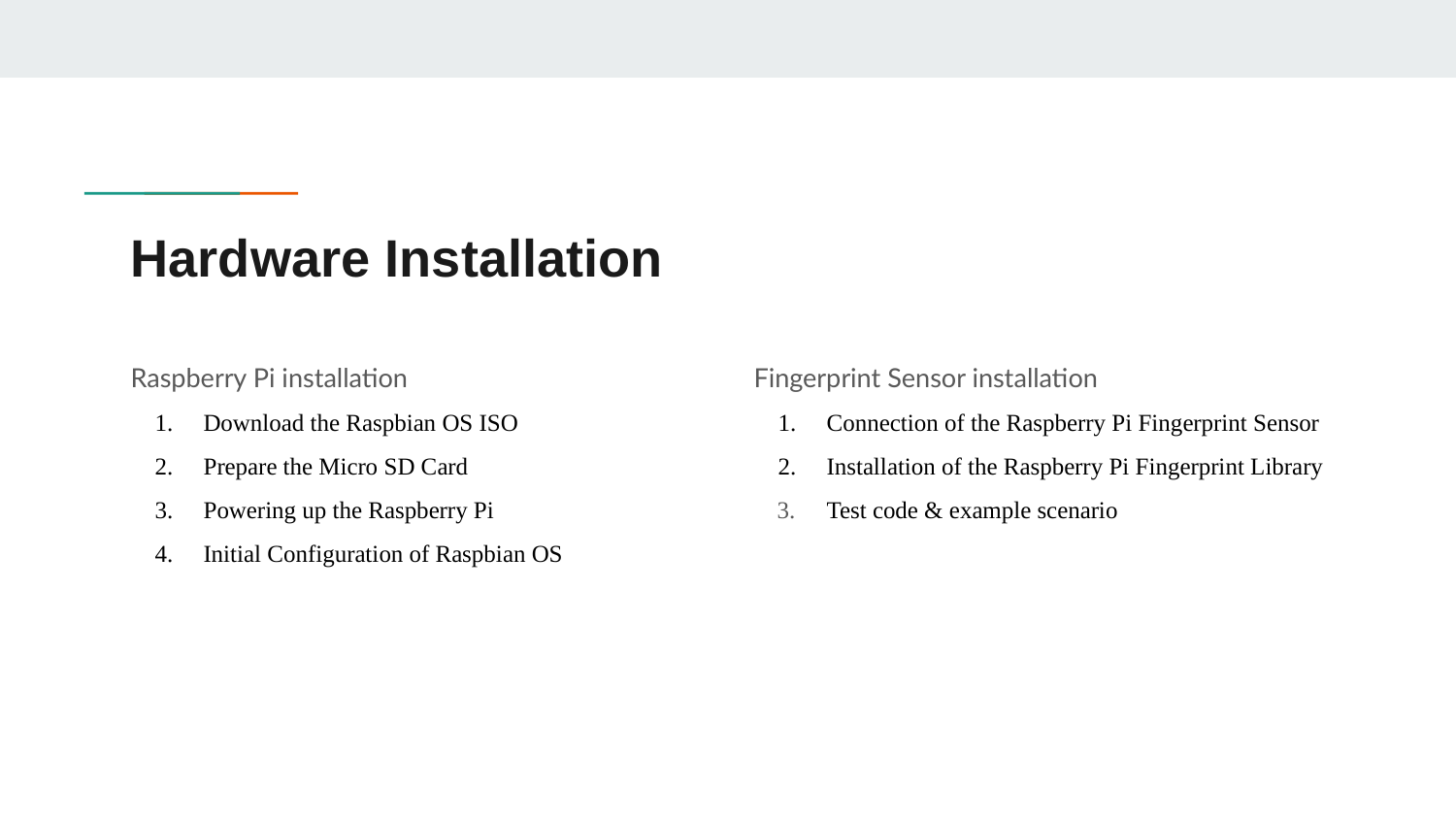

# Hardware Installation
Raspberry Pi installation
Download the Raspbian OS ISO
Prepare the Micro SD Card
Powering up the Raspberry Pi
Initial Configuration of Raspbian OS

Fingerprint Sensor installation
Connection of the Raspberry Pi Fingerprint Sensor
Installation of the Raspberry Pi Fingerprint Library
Test code & example scenario